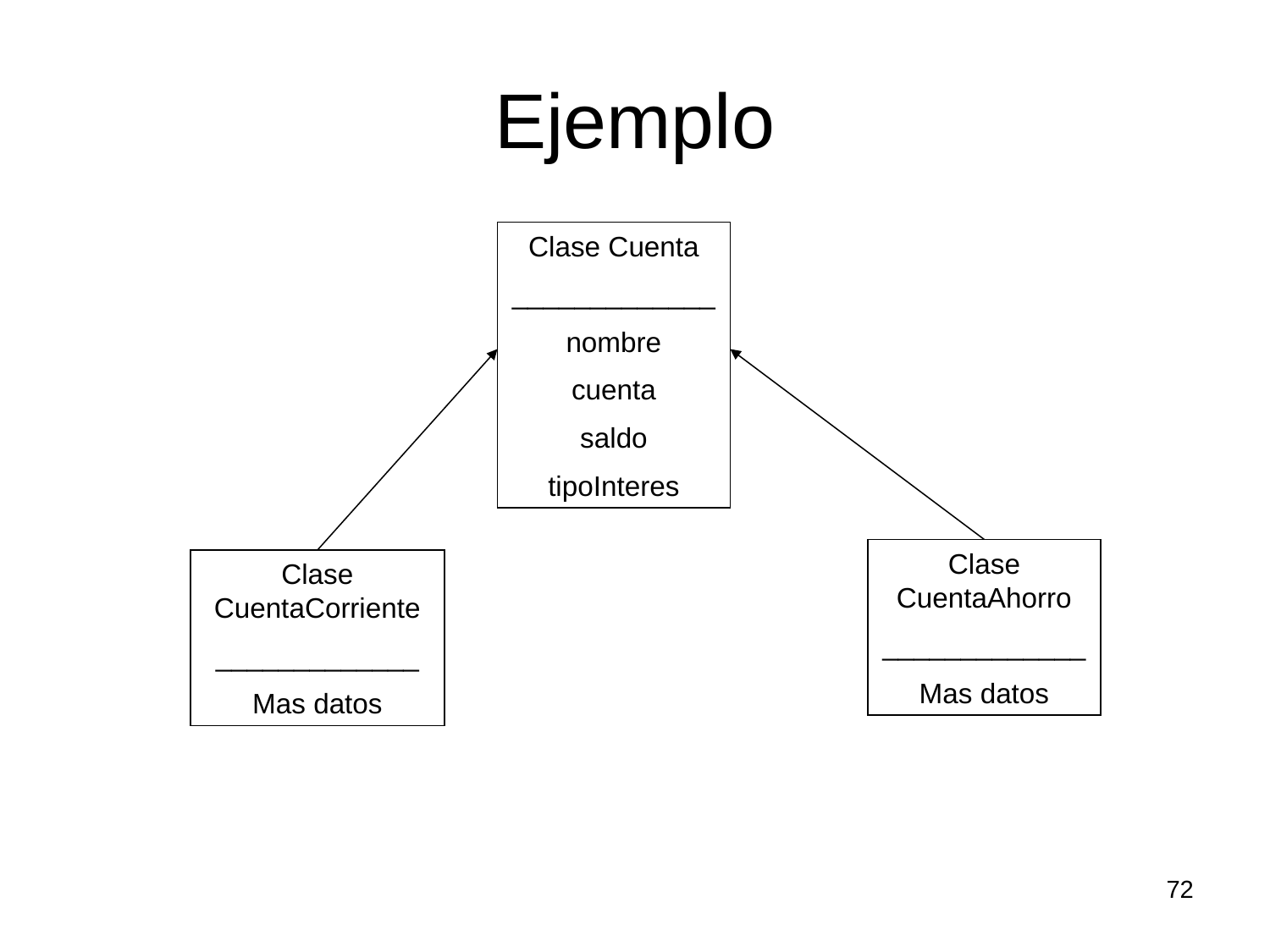

# Ejemplo
Clase Cuenta
_____________
nombre
cuenta
saldo
tipoInteres

Clase CuentaAhorro
_____________
Mas datos
Clase CuentaCorriente
_____________
Mas datos
72